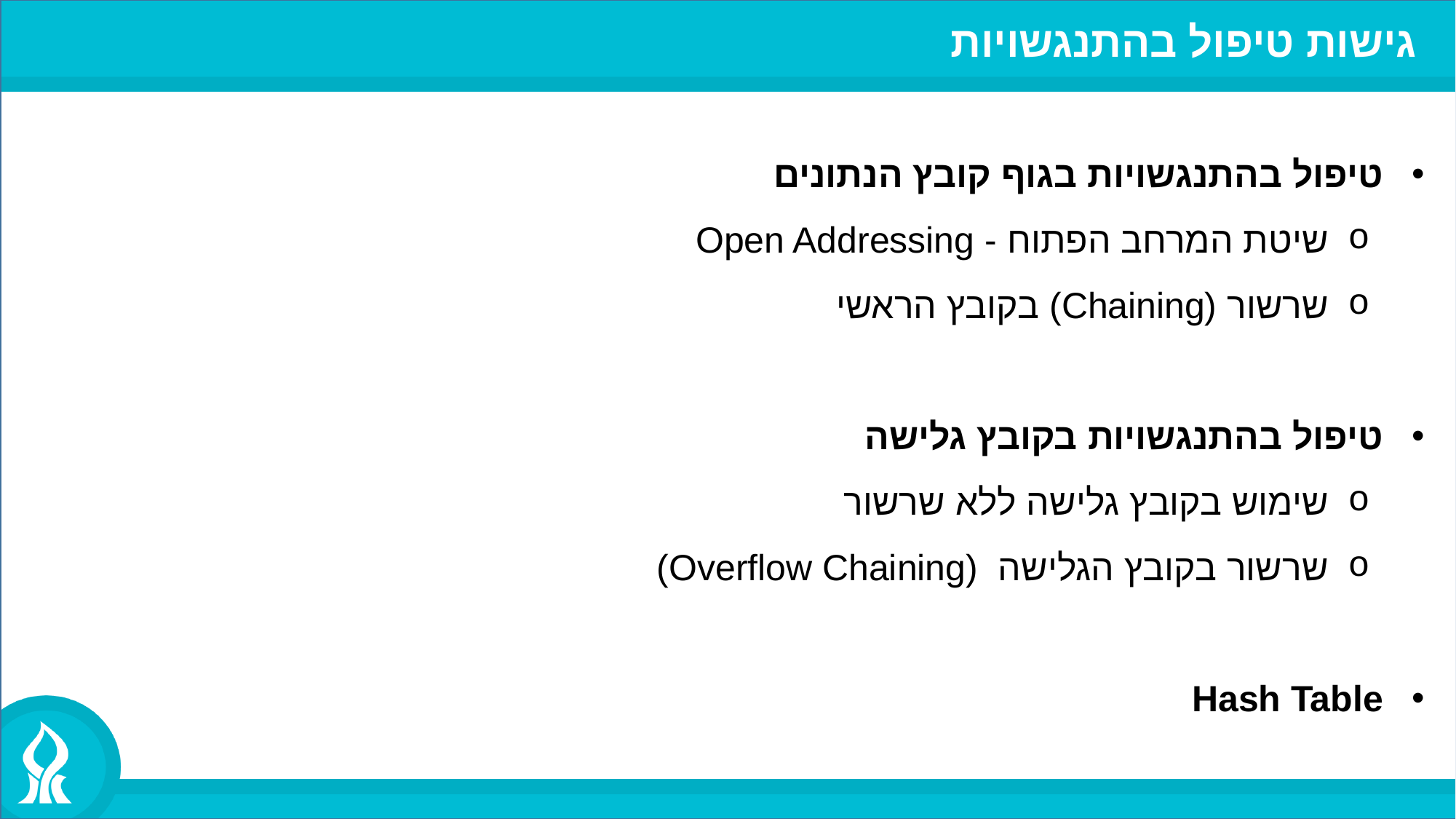

גישות טיפול בהתנגשויות
טיפול בהתנגשויות בגוף קובץ הנתונים
שיטת המרחב הפתוח - Open Addressing
שרשור (Chaining) בקובץ הראשי

טיפול בהתנגשויות בקובץ גלישה
שימוש בקובץ גלישה ללא שרשור
שרשור בקובץ הגלישה  (Overflow Chaining)

Hash Table